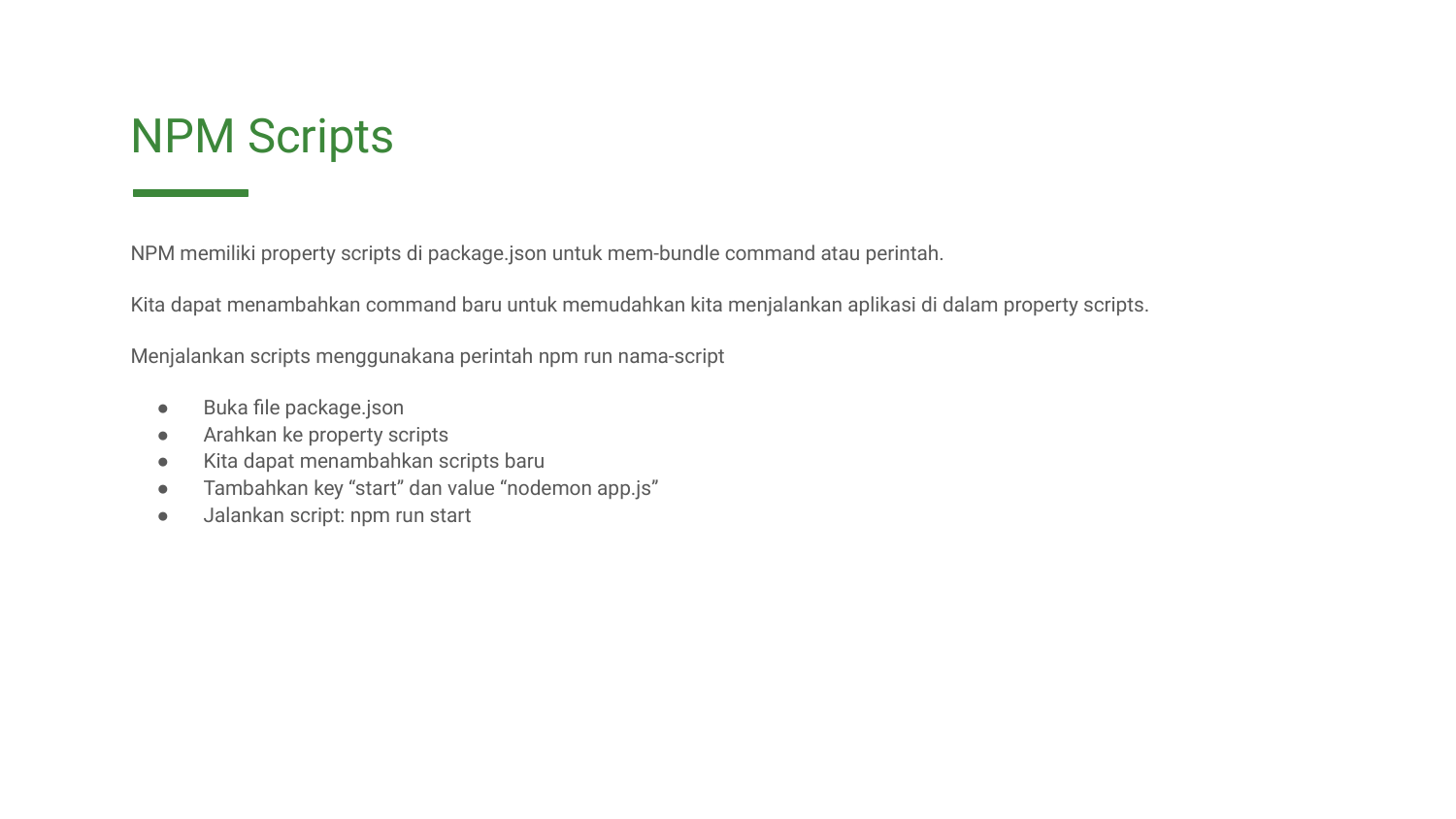

NPM Scripts

NPM memiliki property scripts di package.json untuk mem-bundle command atau perintah.
Kita dapat menambahkan command baru untuk memudahkan kita menjalankan aplikasi di dalam property scripts.
Menjalankan scripts menggunakana perintah npm run nama-script
Buka file package.json
Arahkan ke property scripts
Kita dapat menambahkan scripts baru
Tambahkan key “start” dan value “nodemon app.js”
Jalankan script: npm run start